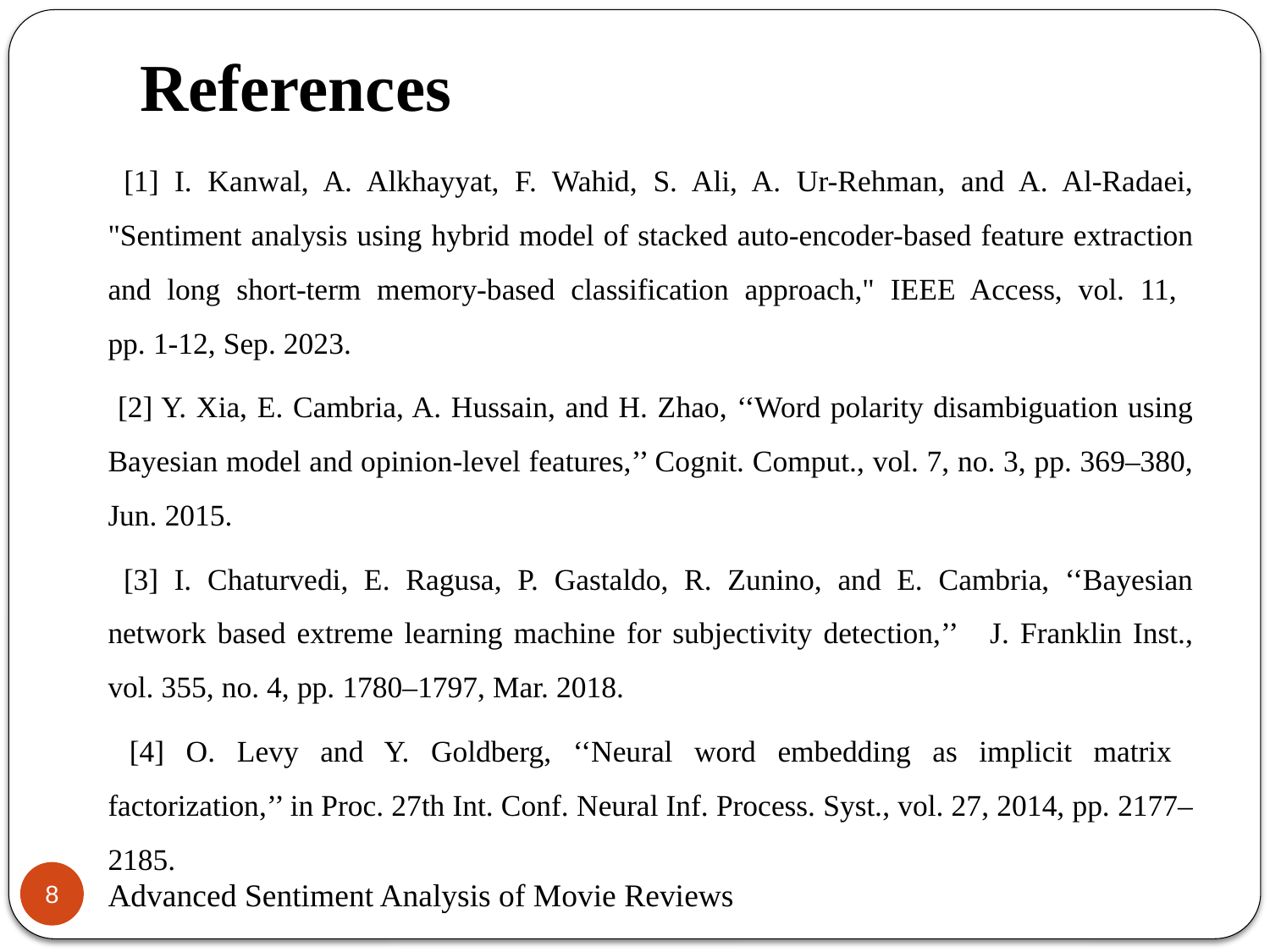

# References
 [1] I. Kanwal, A. Alkhayyat, F. Wahid, S. Ali, A. Ur-Rehman, and A. Al-Radaei, "Sentiment analysis using hybrid model of stacked auto-encoder-based feature extraction and long short-term memory-based classification approach," IEEE Access, vol. 11,
pp. 1-12, Sep. 2023.
 [2] Y. Xia, E. Cambria, A. Hussain, and H. Zhao, ‘‘Word polarity disambiguation using Bayesian model and opinion-level features,’’ Cognit. Comput., vol. 7, no. 3, pp. 369–380, Jun. 2015.
 [3] I. Chaturvedi, E. Ragusa, P. Gastaldo, R. Zunino, and E. Cambria, ‘‘Bayesian network based extreme learning machine for subjectivity detection,’’   J. Franklin Inst., vol. 355, no. 4, pp. 1780–1797, Mar. 2018.
 [4] O. Levy and Y. Goldberg, ‘‘Neural word embedding as implicit matrix  factorization,’’ in Proc. 27th Int. Conf. Neural Inf. Process. Syst., vol. 27, 2014, pp. 2177–2185.
8
Advanced Sentiment Analysis of Movie Reviews